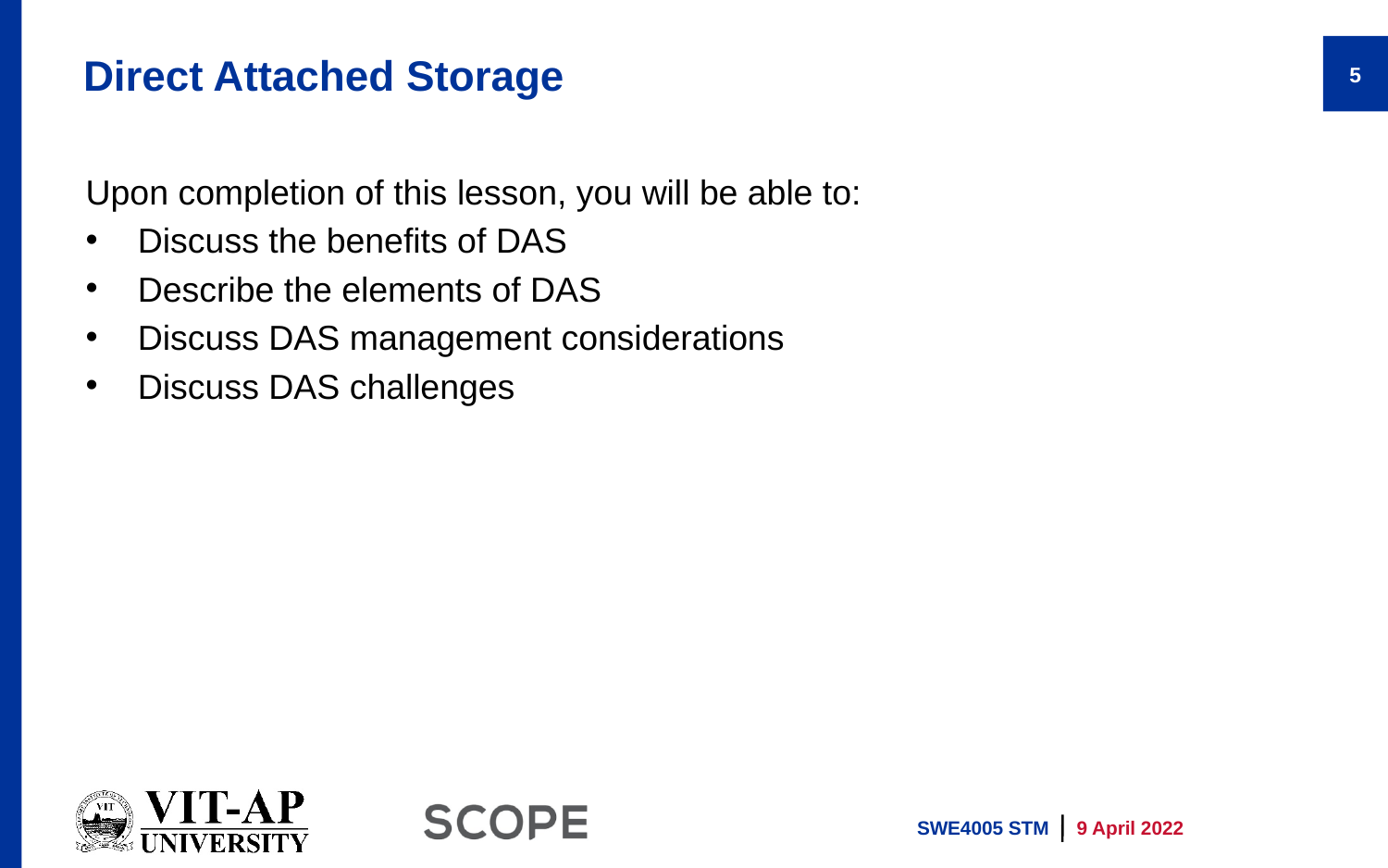

# Direct Attached Storage
5
Upon completion of this lesson, you will be able to:
Discuss the benefits of DAS
Describe the elements of DAS
Discuss DAS management considerations
Discuss DAS challenges

SWE4005 STM
9 April 2022